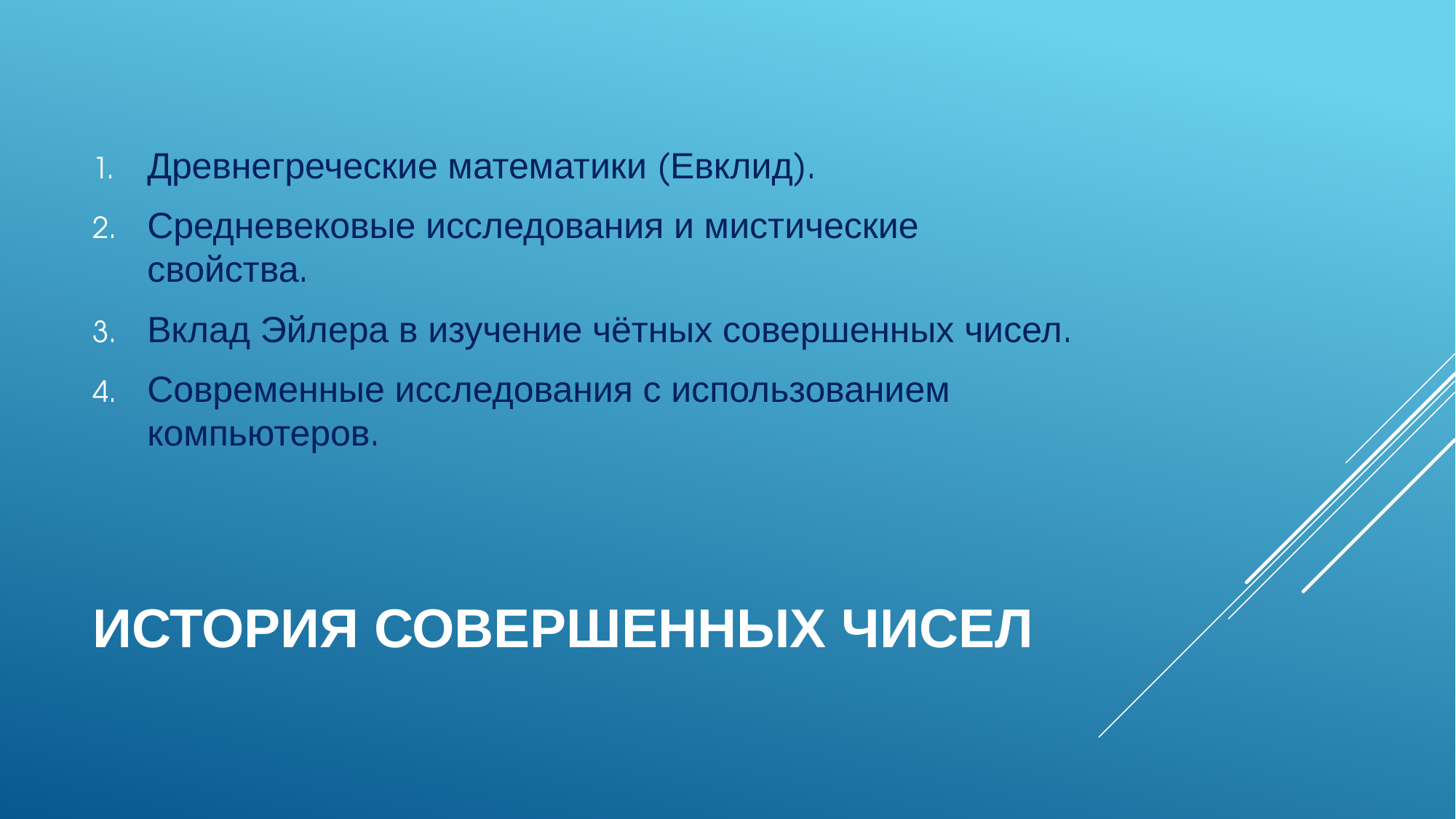

Древнегреческие математики (Евклид).
Средневековые исследования и мистические свойства.
Вклад Эйлера в изучение чётных совершенных чисел.
Современные исследования с использованием компьютеров.
# История совершенных чисел